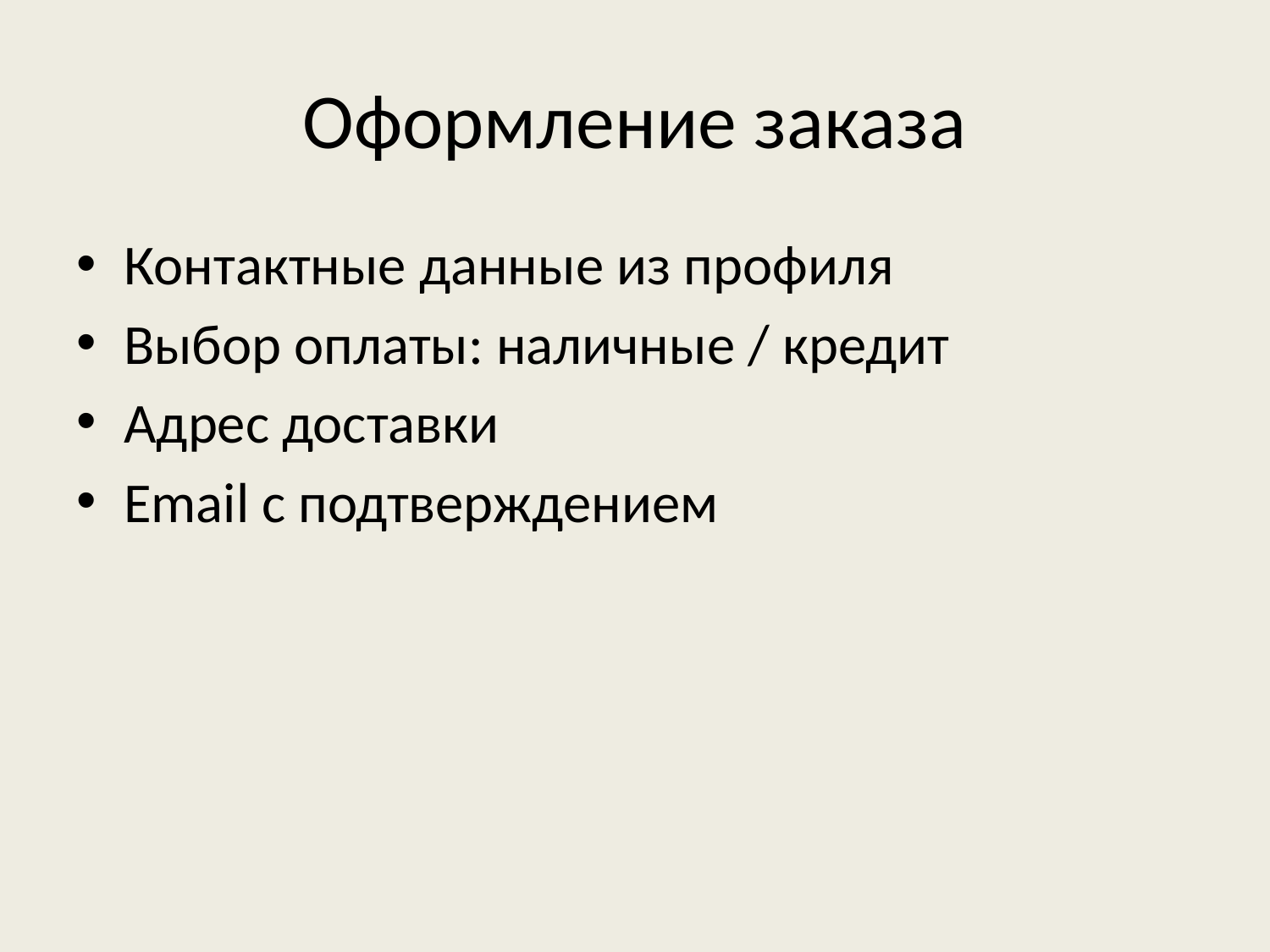

# Оформление заказа
Контактные данные из профиля
Выбор оплаты: наличные / кредит
Адрес доставки
Email с подтверждением